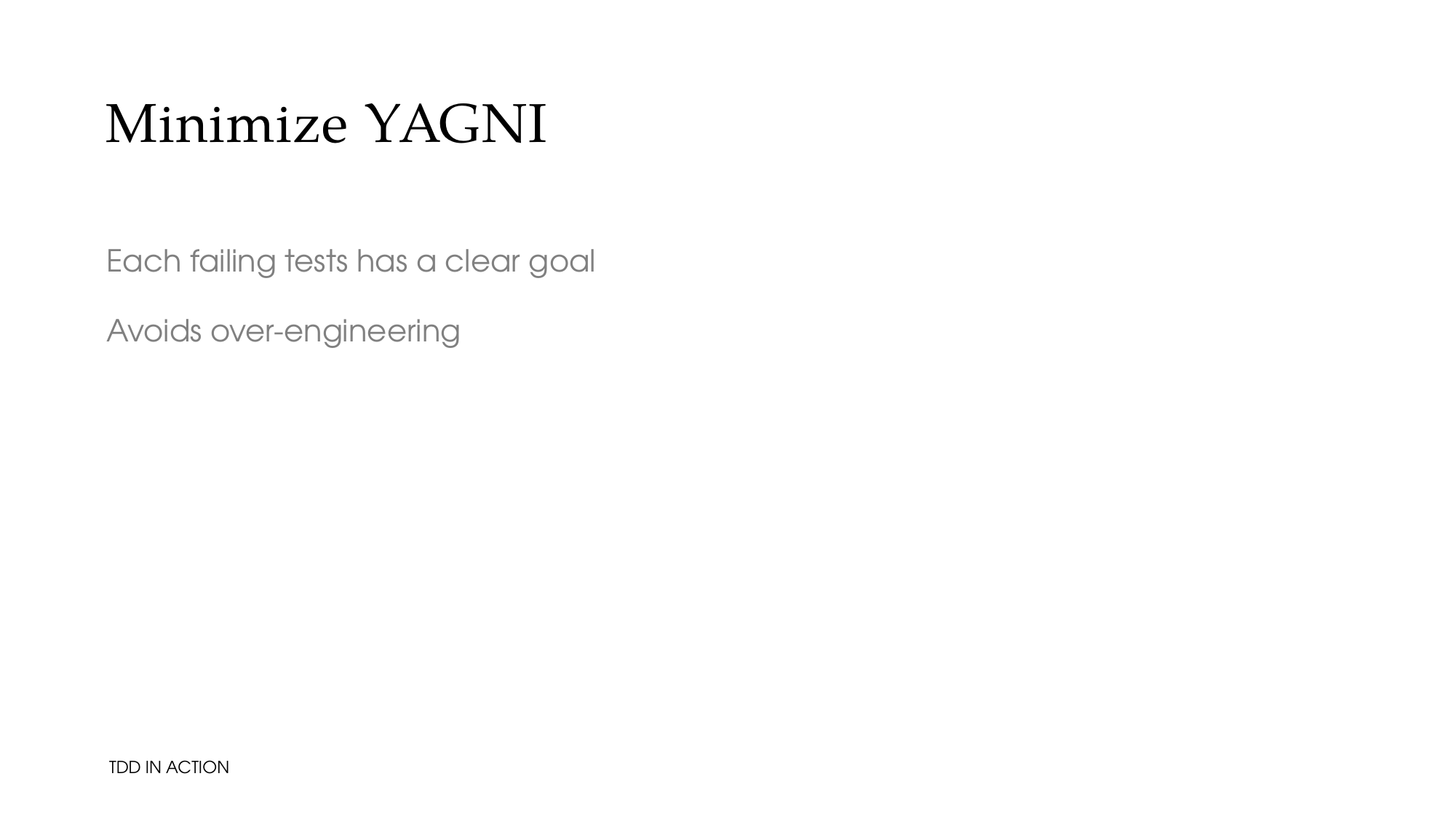

# Minimize YAGNI
Each failing tests has a clear goal
Avoids over-engineering
TDD in Action
7